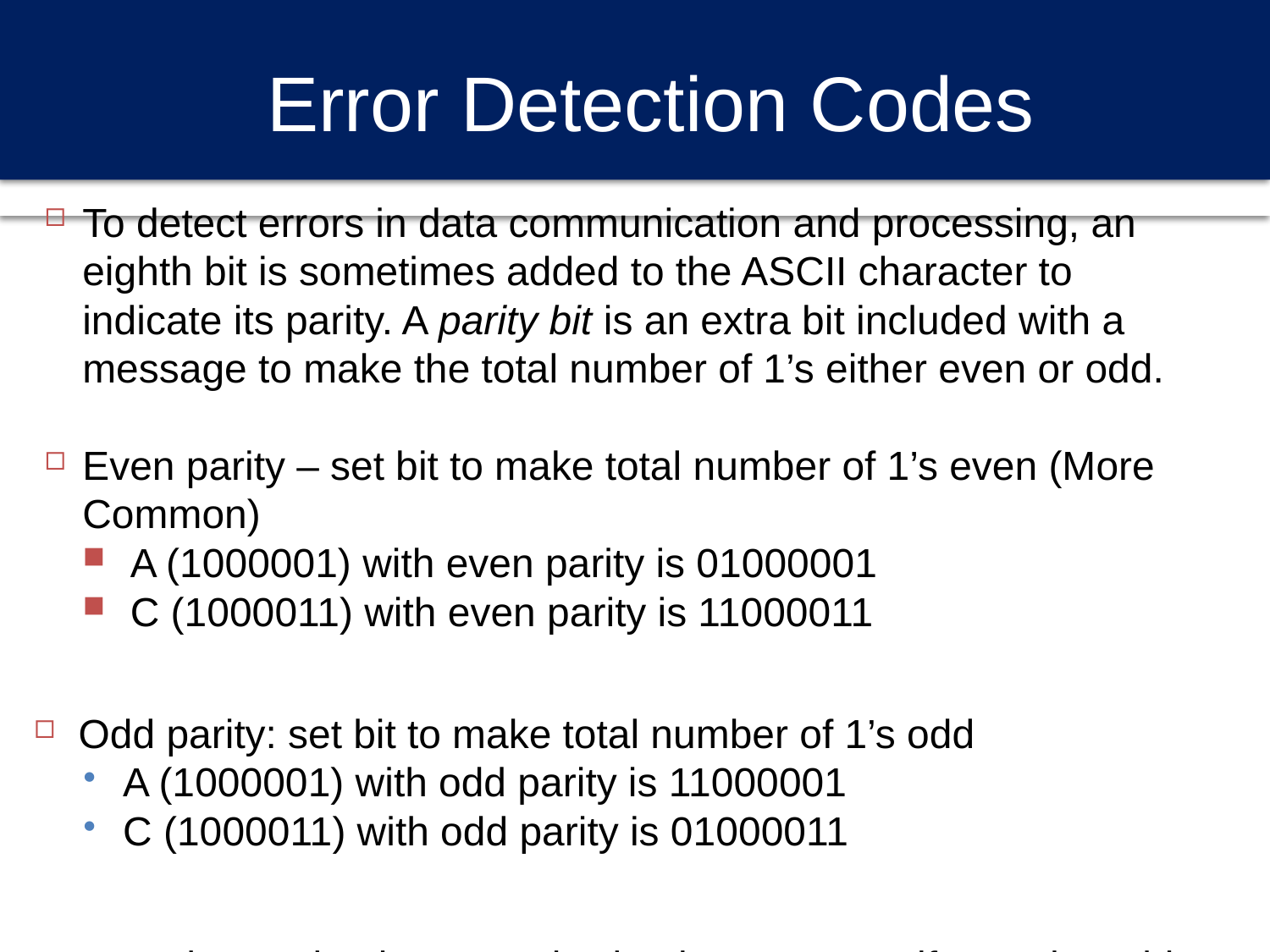

# Error Detection Codes
To detect errors in data communication and processing, an eighth bit is sometimes added to the ASCII character to indicate its parity. A parity bit is an extra bit included with a message to make the total number of 1’s either even or odd.

Even parity – set bit to make total number of 1’s even (More Common)
A (1000001) with even parity is 01000001
C (1000011) with even parity is 11000011

Odd parity: set bit to make total number of 1’s odd
A (1000001) with odd parity is 11000001
C (1000011) with odd parity is 01000011

Note that parity detects only simple errors e.g. if one, three bits are flipped.